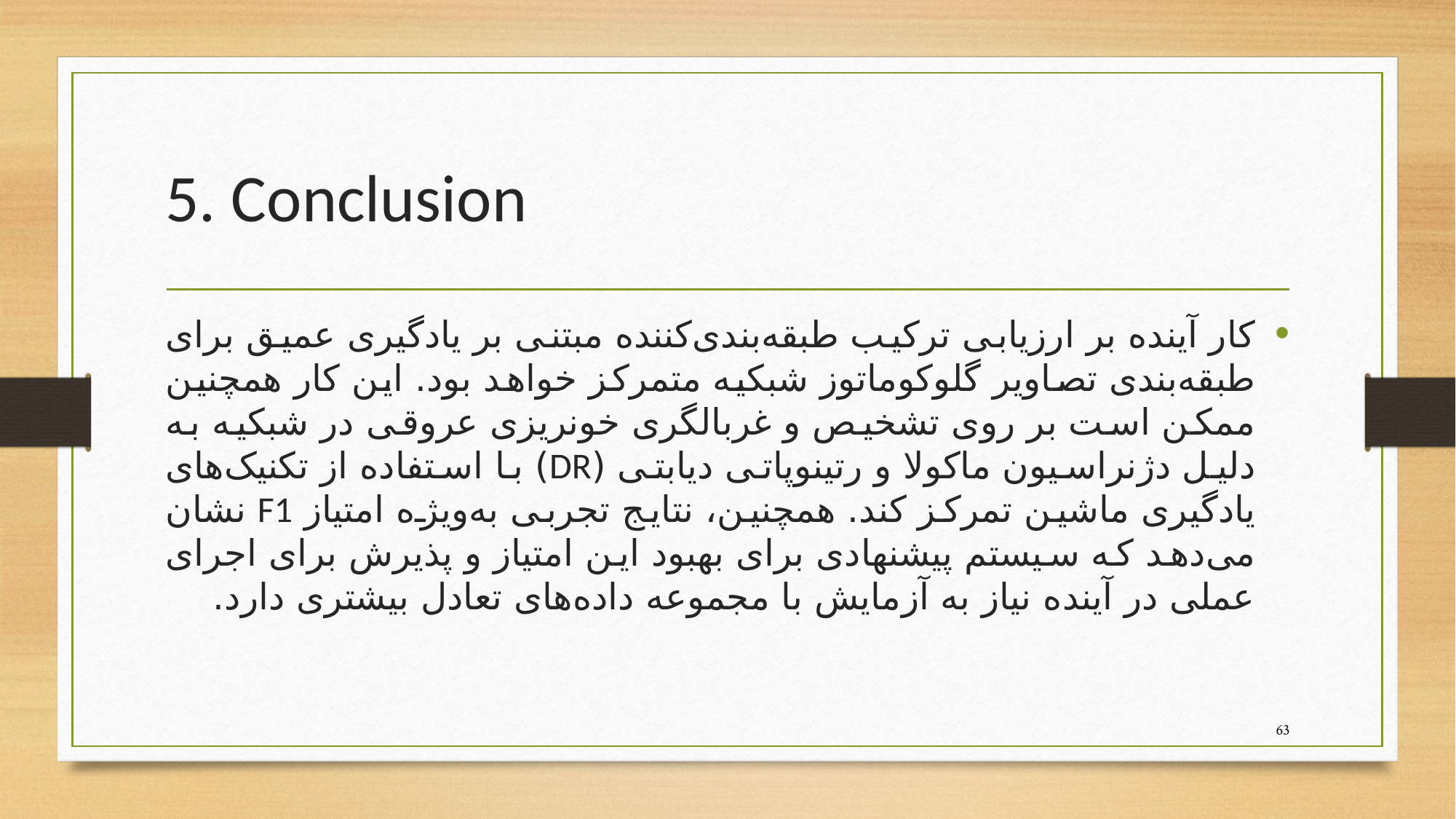

# 5. Conclusion
کار آینده بر ارزیابی ترکیب طبقه‌بندی‌کننده مبتنی بر یادگیری عمیق برای طبقه‌بندی تصاویر گلوکوماتوز شبکیه متمرکز خواهد بود. این کار همچنین ممکن است بر روی تشخیص و غربالگری خونریزی عروقی در شبکیه به دلیل دژنراسیون ماکولا و رتینوپاتی دیابتی (DR) با استفاده از تکنیک‌های یادگیری ماشین تمرکز کند. همچنین، نتایج تجربی به‌ویژه امتیاز F1 نشان می‌دهد که سیستم پیشنهادی برای بهبود این امتیاز و پذیرش برای اجرای عملی در آینده نیاز به آزمایش با مجموعه داده‌های تعادل بیشتری دارد.

63